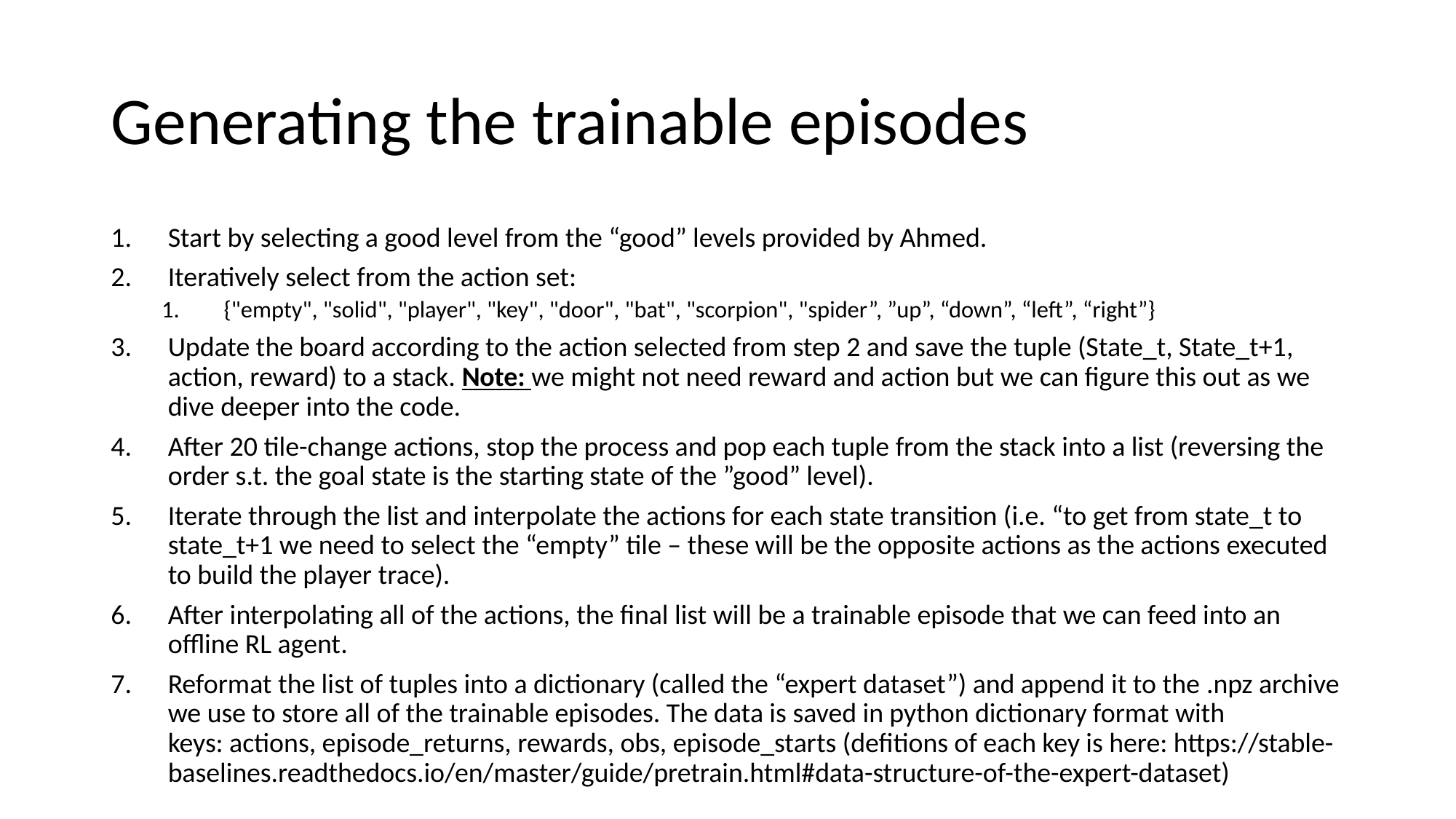

# Generating the trainable episodes
Start by selecting a good level from the “good” levels provided by Ahmed.
Iteratively select from the action set:
 {"empty", "solid", "player", "key", "door", "bat", "scorpion", "spider”, ”up”, “down”, “left”, “right”}
Update the board according to the action selected from step 2 and save the tuple (State_t, State_t+1, action, reward) to a stack. Note: we might not need reward and action but we can figure this out as we dive deeper into the code.
After 20 tile-change actions, stop the process and pop each tuple from the stack into a list (reversing the order s.t. the goal state is the starting state of the ”good” level).
Iterate through the list and interpolate the actions for each state transition (i.e. “to get from state_t to state_t+1 we need to select the “empty” tile – these will be the opposite actions as the actions executed to build the player trace).
After interpolating all of the actions, the final list will be a trainable episode that we can feed into an offline RL agent.
Reformat the list of tuples into a dictionary (called the “expert dataset”) and append it to the .npz archive we use to store all of the trainable episodes. The data is saved in python dictionary format with keys: actions, episode_returns, rewards, obs, episode_starts (defitions of each key is here: https://stable-baselines.readthedocs.io/en/master/guide/pretrain.html#data-structure-of-the-expert-dataset)